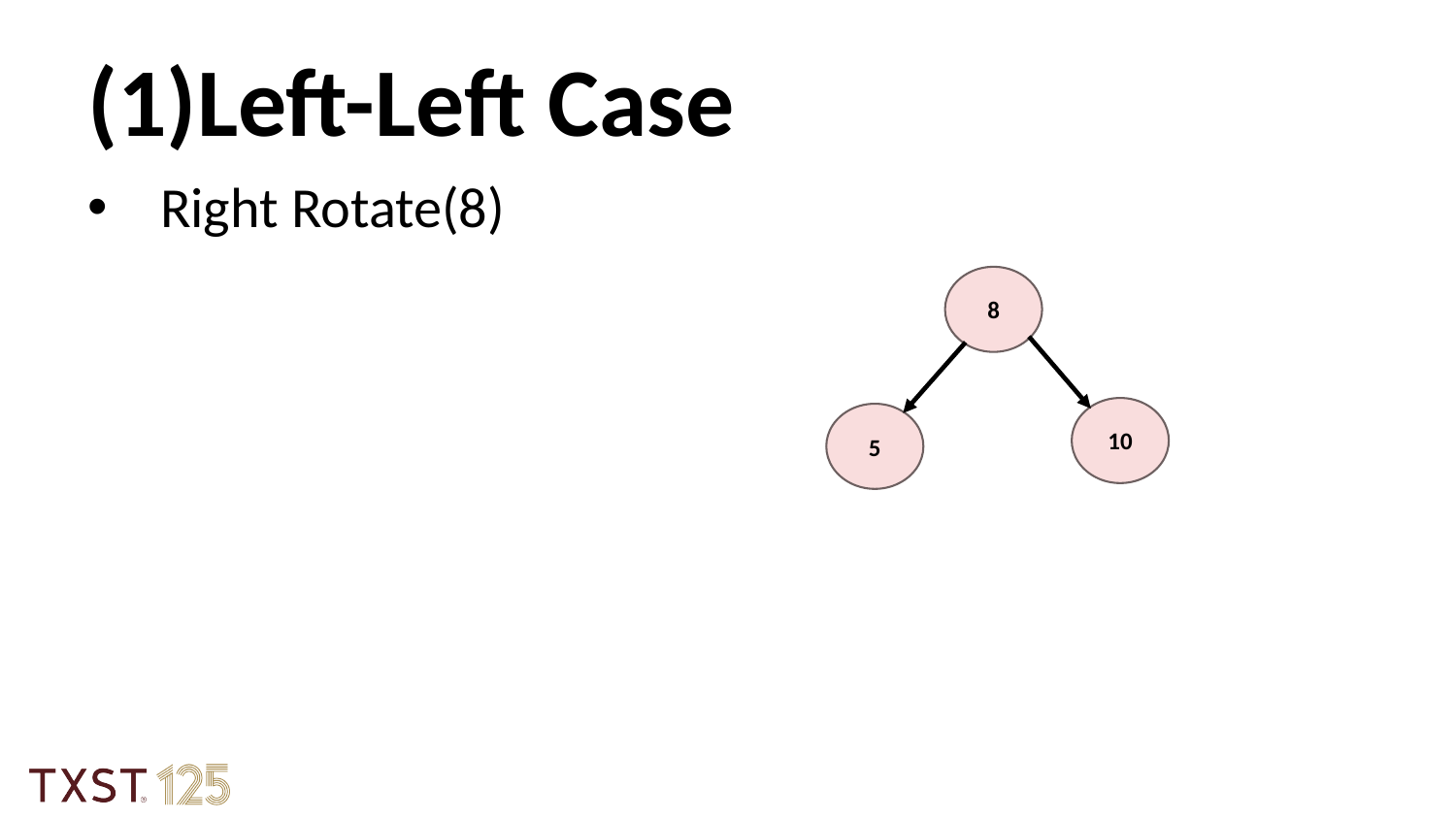

(1)Left-Left Case
Right Rotate(8)
8
10
5